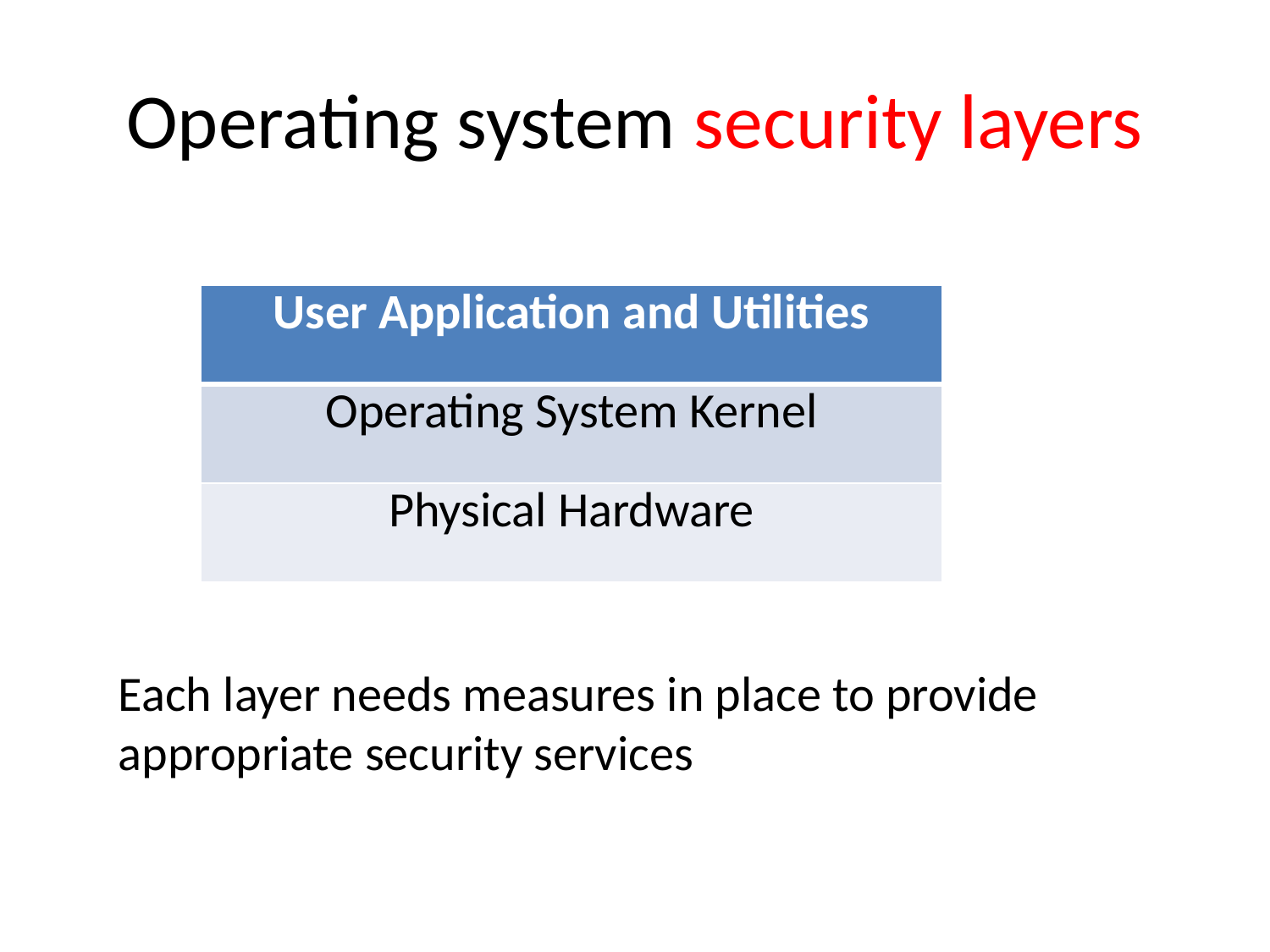

# Operating system security layers
| User Application and Utilities |
| --- |
| Operating System Kernel |
| Physical Hardware |
Each layer needs measures in place to provide appropriate security services